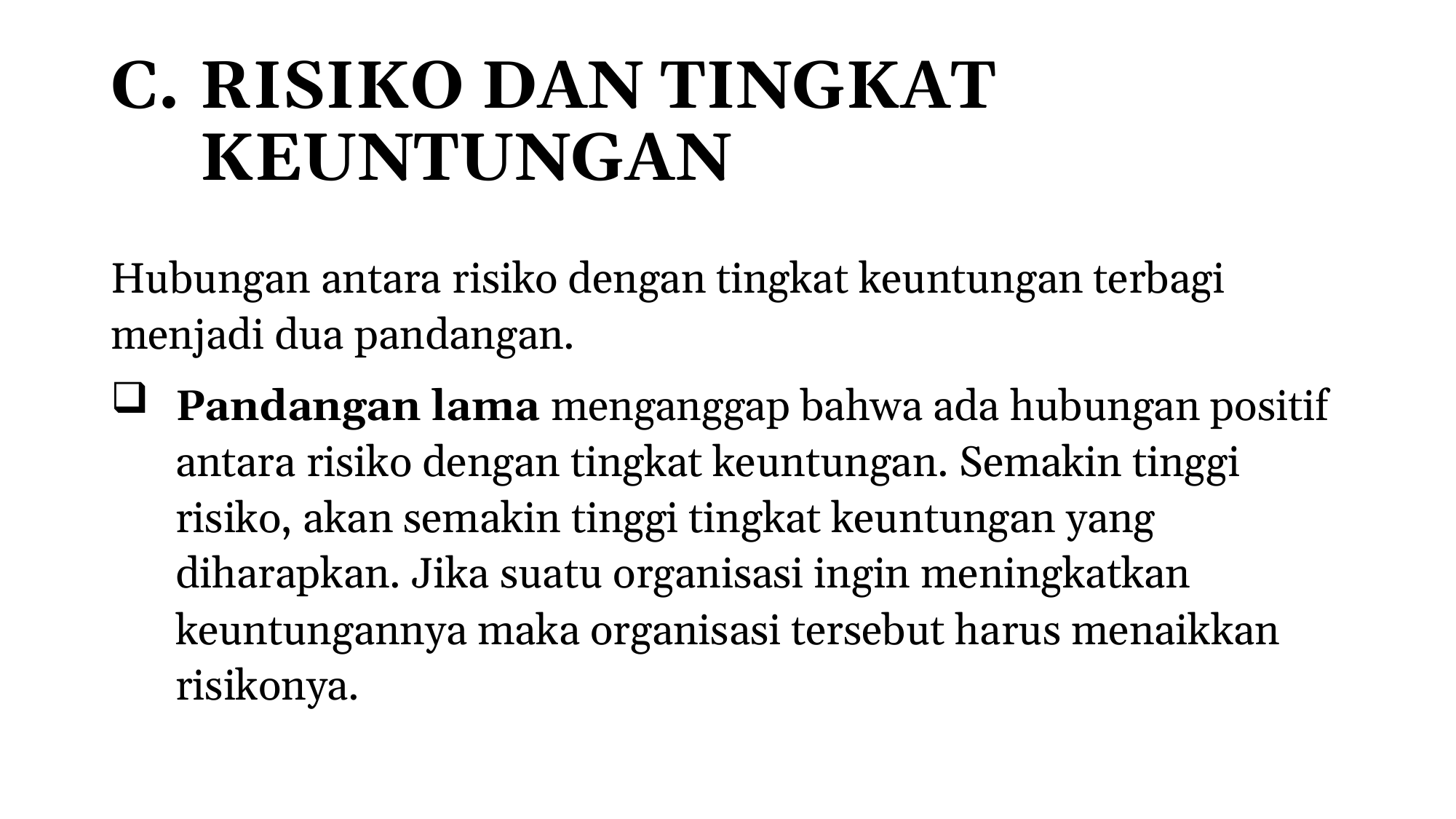

# RISIKO DAN TINGKAT KEUNTUNGAN
Hubungan antara risiko dengan tingkat keuntungan terbagi menjadi dua pandangan.
Pandangan lama menganggap bahwa ada hubungan positif antara risiko dengan tingkat keuntungan. Semakin tinggi risiko, akan semakin tinggi tingkat keuntungan yang diharapkan. Jika suatu organisasi ingin meningkatkan keuntungannya maka organisasi tersebut harus menaikkan risikonya.